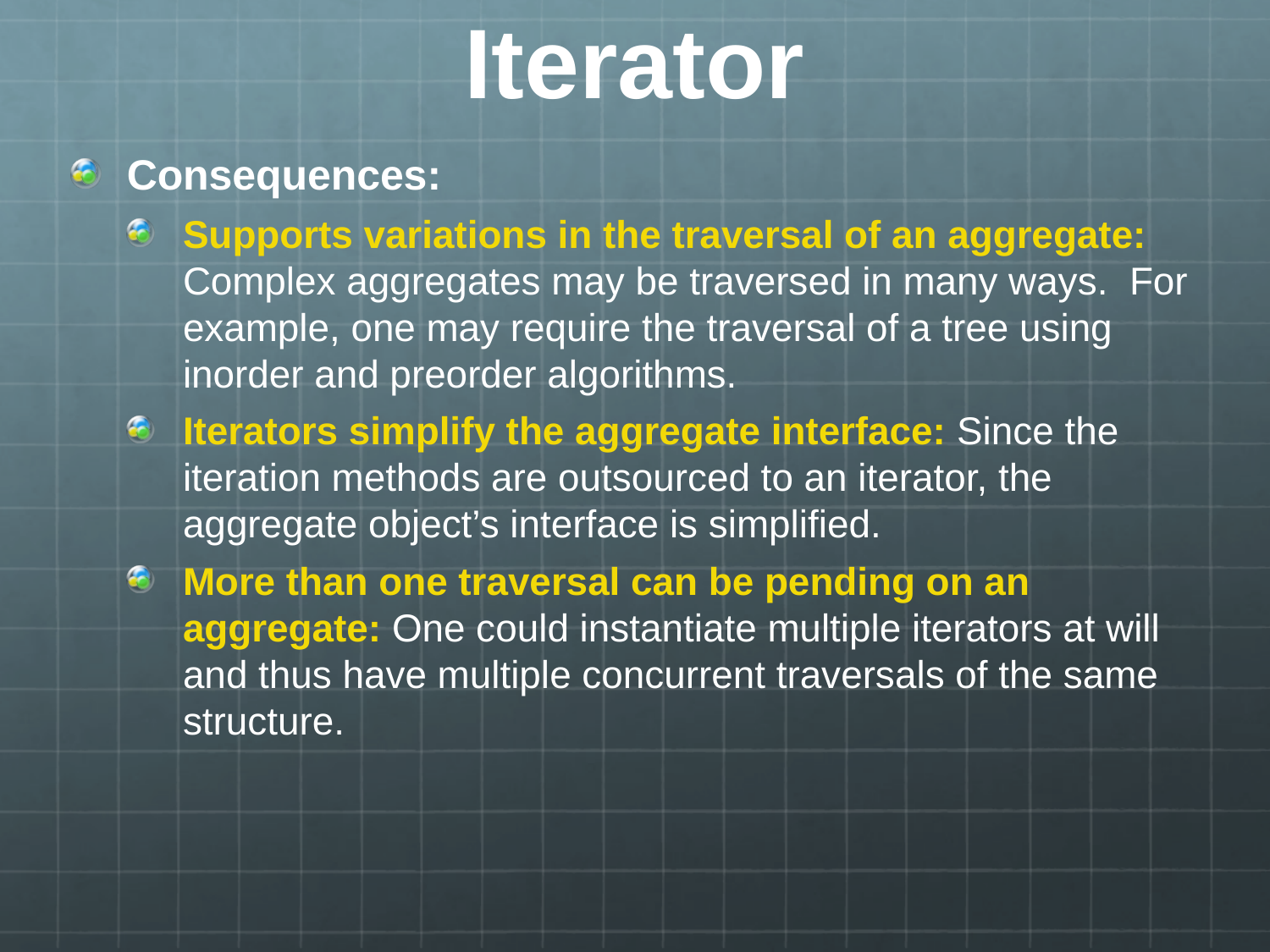

# Iterator
Consequences:
Supports variations in the traversal of an aggregate: Complex aggregates may be traversed in many ways.  For example, one may require the traversal of a tree using inorder and preorder algorithms.
Iterators simplify the aggregate interface: Since the iteration methods are outsourced to an iterator, the aggregate object’s interface is simplified.
More than one traversal can be pending on an aggregate: One could instantiate multiple iterators at will and thus have multiple concurrent traversals of the same structure.